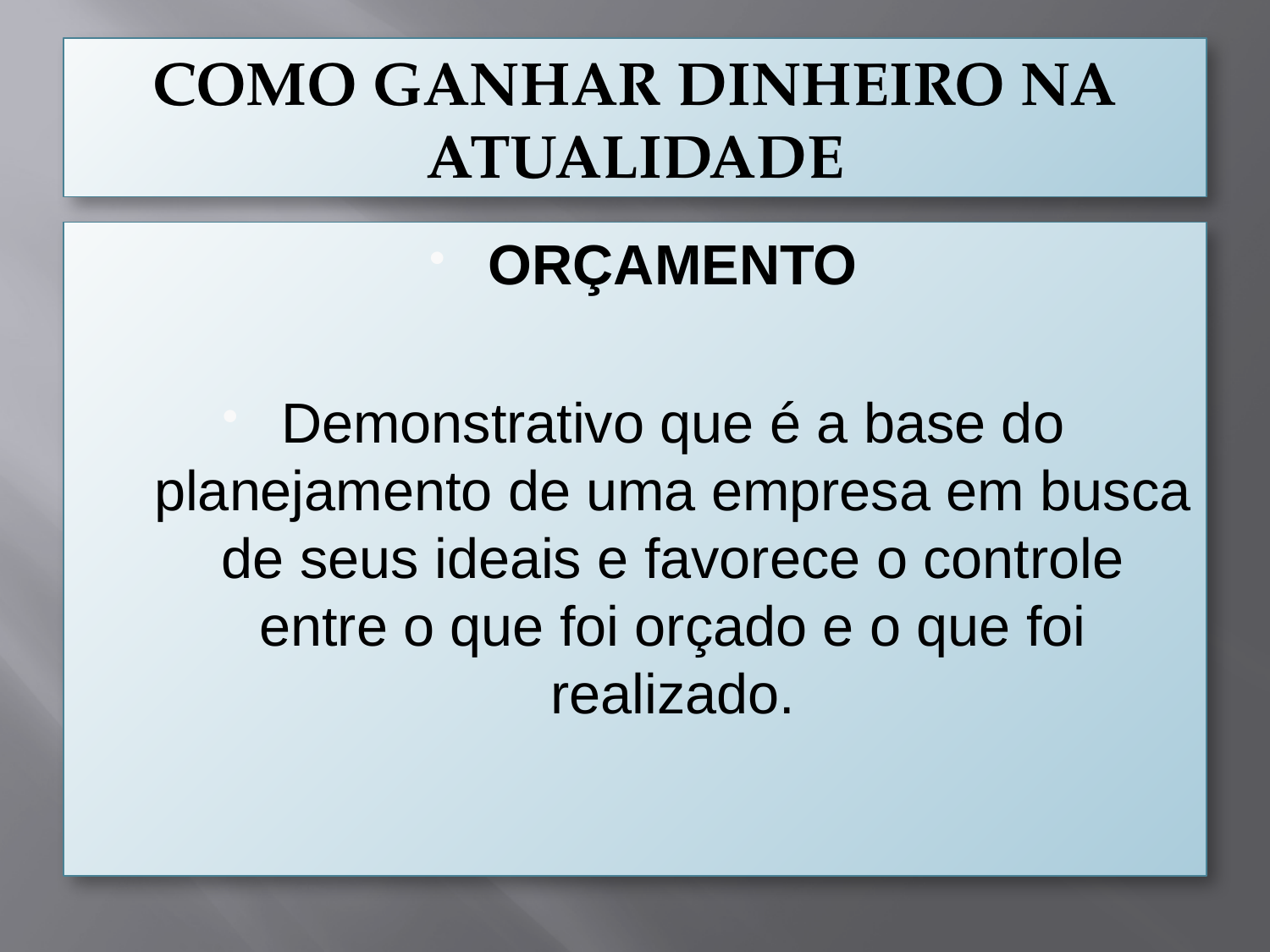

# COMO GANHAR DINHEIRO NA ATUALIDADE
ORÇAMENTO

Demonstrativo que é a base do planejamento de uma empresa em busca de seus ideais e favorece o controle entre o que foi orçado e o que foi realizado.